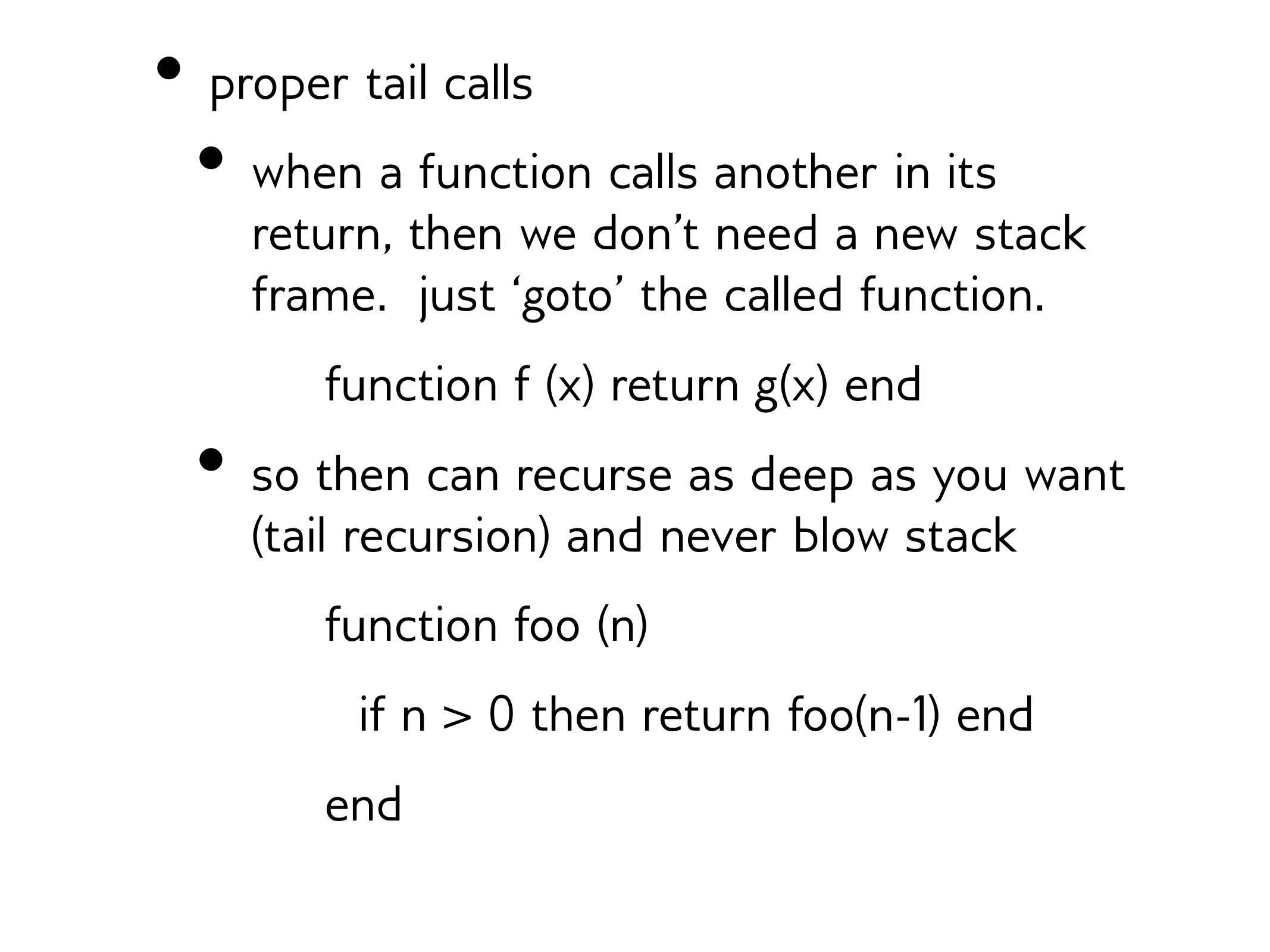

proper tail calls
when a function calls another in its return, then we don’t need a new stack frame.  just ‘goto’ the called function.
function f (x) return g(x) end
so then can recurse as deep as you want (tail recursion) and never blow stack
function foo (n)
if n > 0 then return foo(n-1) end
end